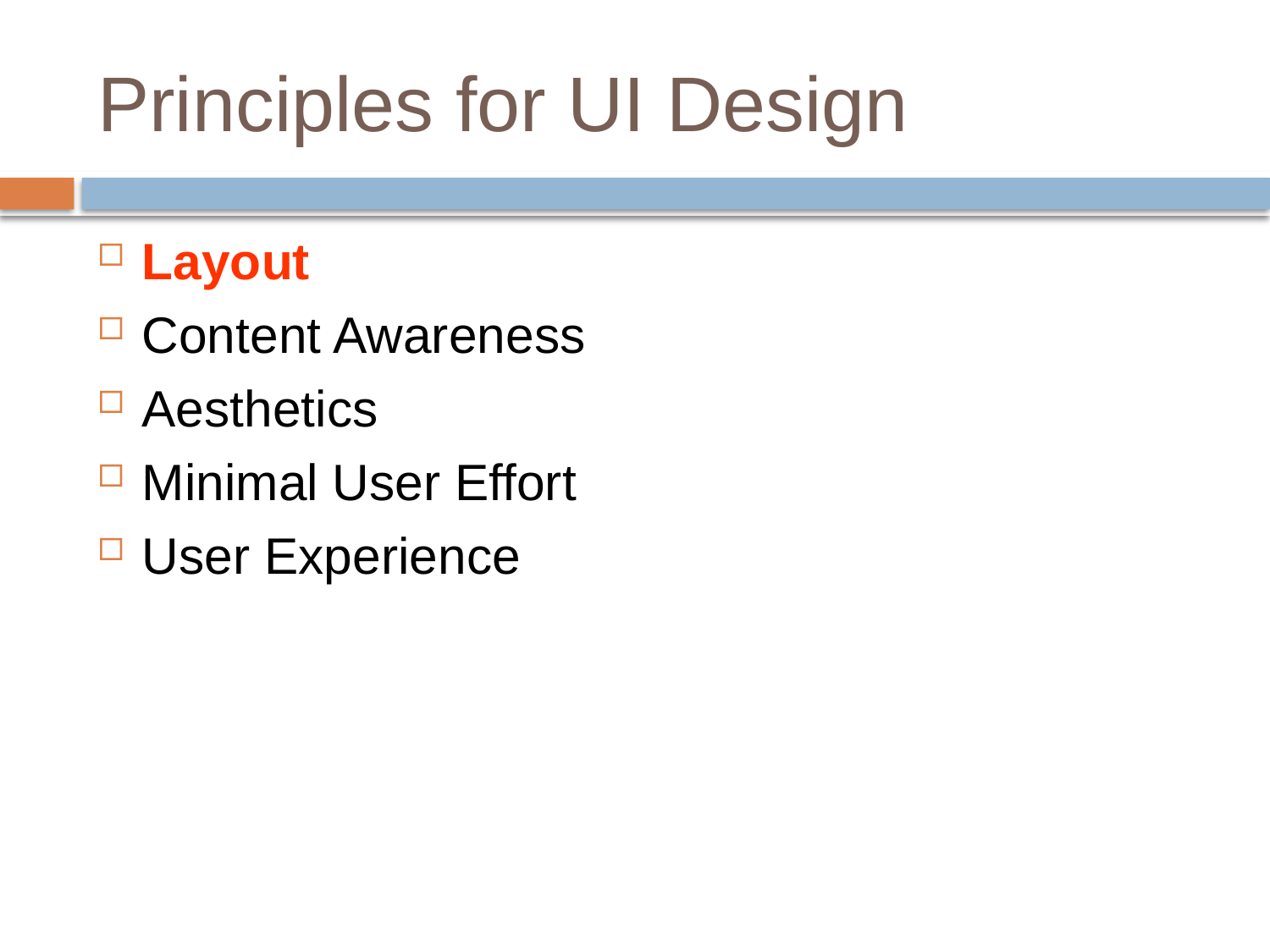

# Principles for UI Design
Layout
Content Awareness
Aesthetics
Minimal User Effort
User Experience